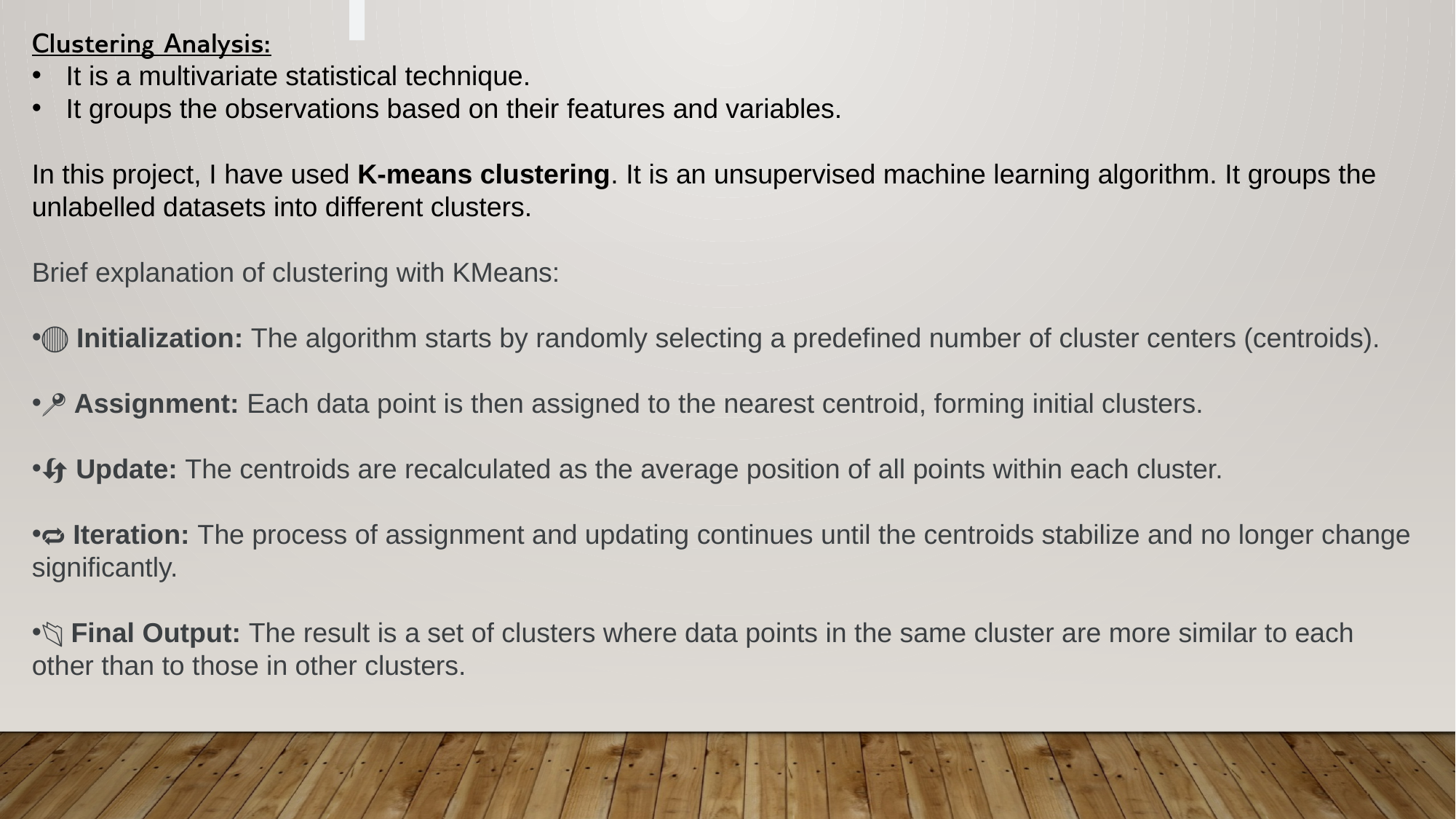

Clustering Analysis:
It is a multivariate statistical technique.
It groups the observations based on their features and variables.

In this project, I have used K-means clustering. It is an unsupervised machine learning algorithm. It groups the unlabelled datasets into different clusters.

Brief explanation of clustering with KMeans:

🔴 Initialization: The algorithm starts by randomly selecting a predefined number of cluster centers (centroids).

📍 Assignment: Each data point is then assigned to the nearest centroid, forming initial clusters.

🔄 Update: The centroids are recalculated as the average position of all points within each cluster.

🔁 Iteration: The process of assignment and updating continues until the centroids stabilize and no longer change significantly.

📂 Final Output: The result is a set of clusters where data points in the same cluster are more similar to each other than to those in other clusters.